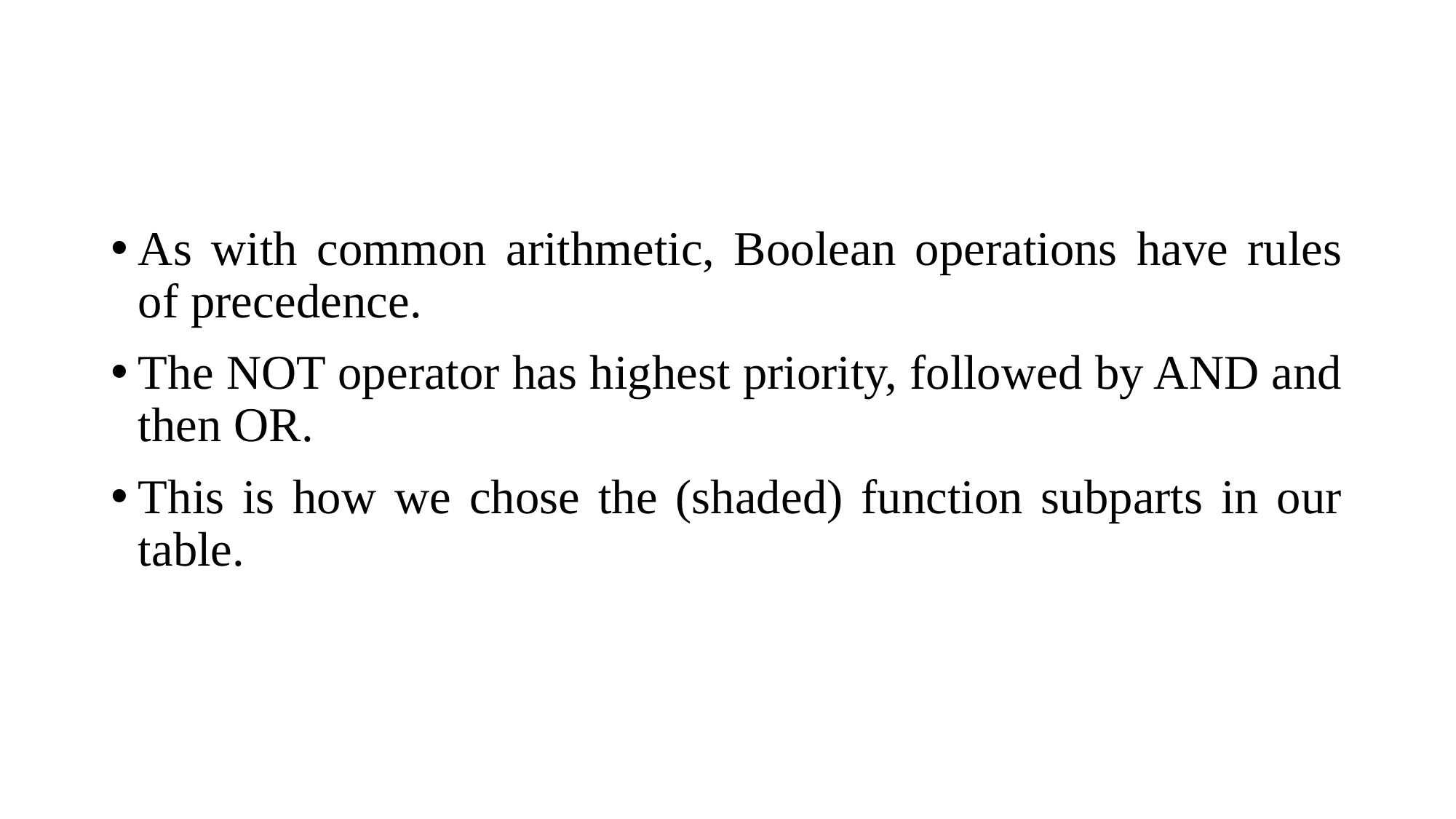

#
As with common arithmetic, Boolean operations have rules of precedence.
The NOT operator has highest priority, followed by AND and then OR.
This is how we chose the (shaded) function subparts in our table.